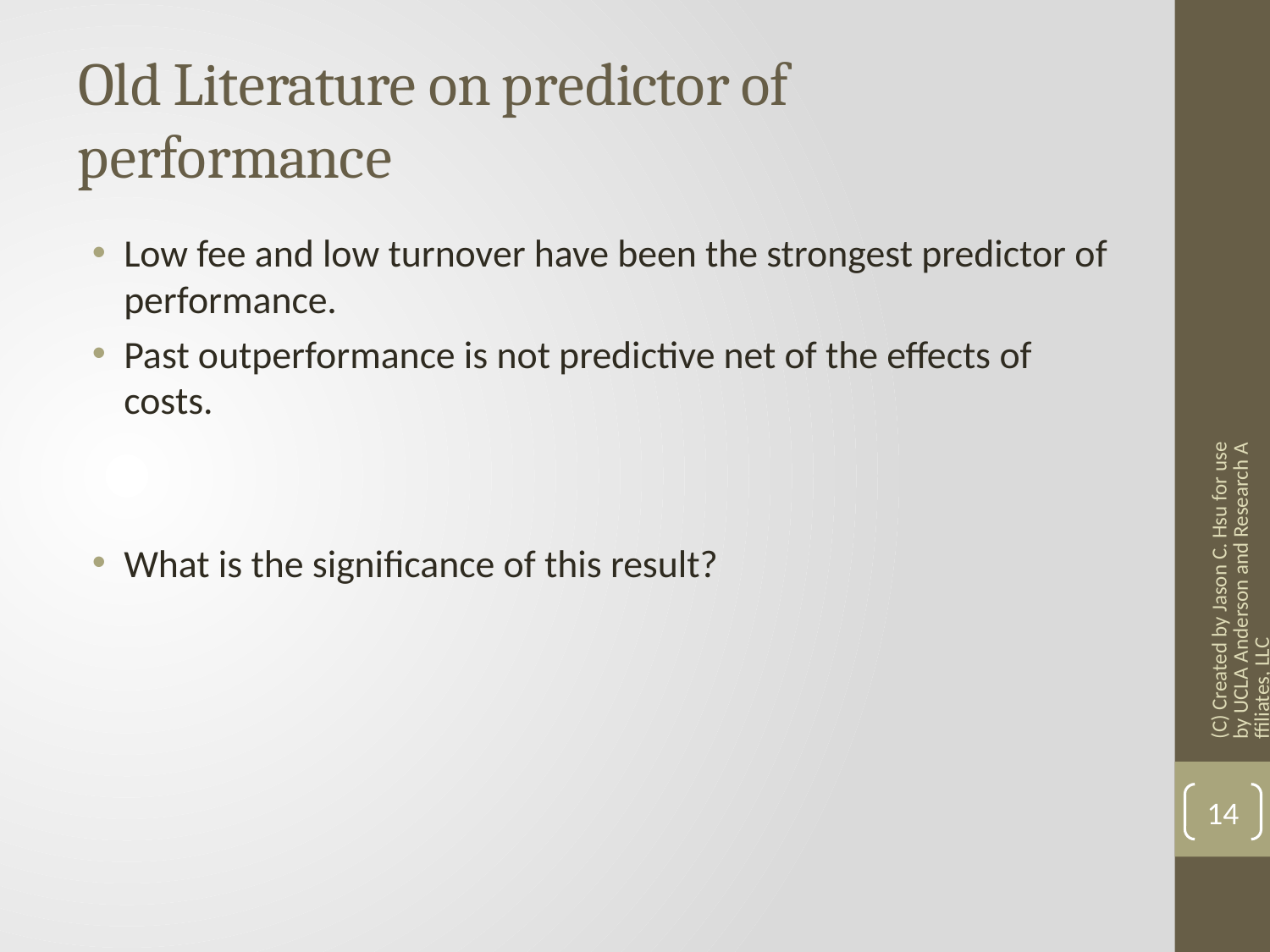

# Old Literature on predictor of performance
Low fee and low turnover have been the strongest predictor of performance.
Past outperformance is not predictive net of the effects of costs.

What is the significance of this result?
(C) Created by Jason C. Hsu for use by UCLA Anderson and Research Affiliates, LLC
14